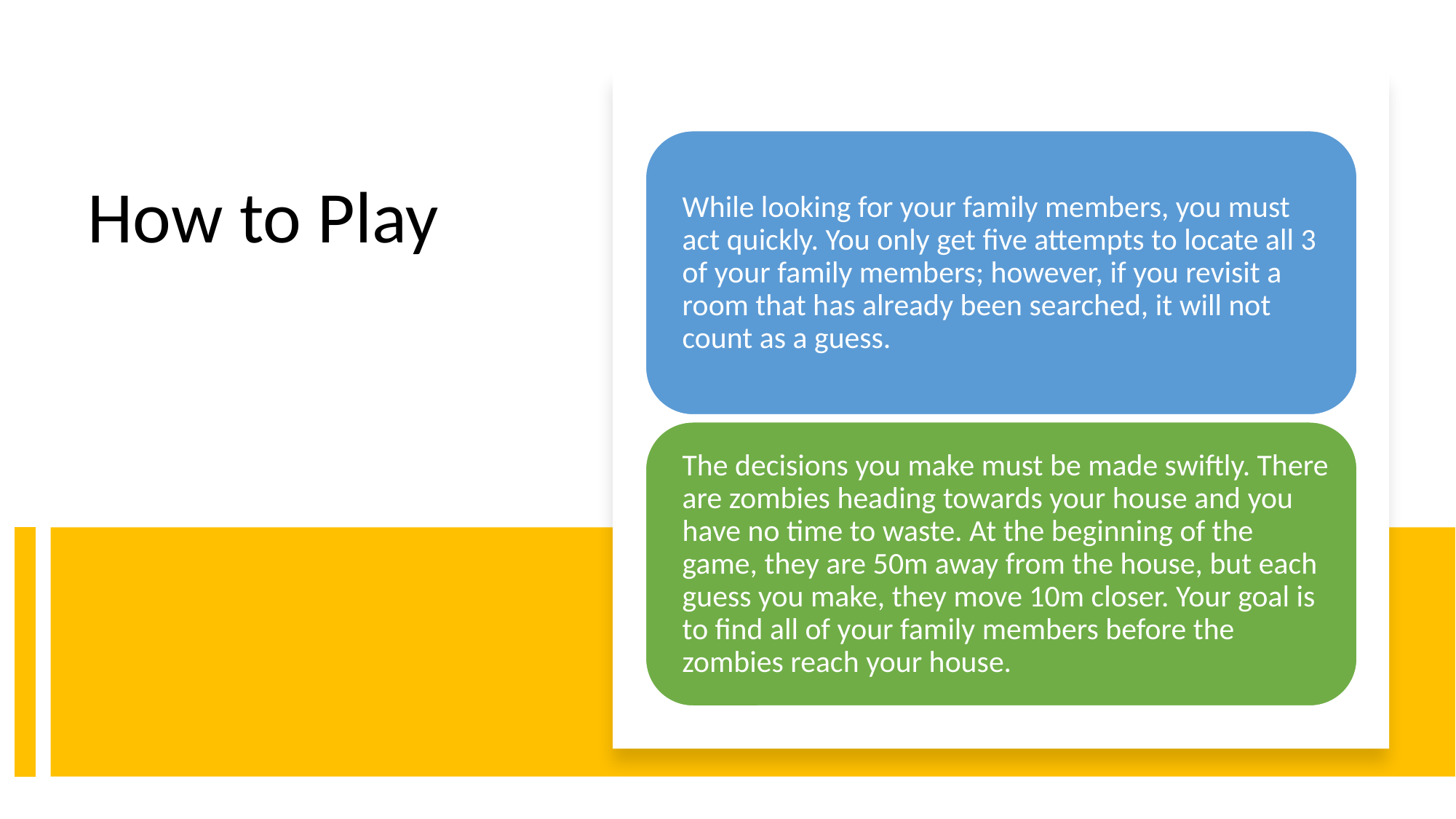

While looking for your family members, you must act quickly. You only get five attempts to locate all 3 of your family members; however, if you revisit a room that has already been searched, it will not count as a guess.
The decisions you make must be made swiftly. There are zombies heading towards your house and you have no time to waste. At the beginning of the game, they are 50m away from the house, but each guess you make, they move 10m closer. Your goal is to find all of your family members before the zombies reach your house.
# How to Play